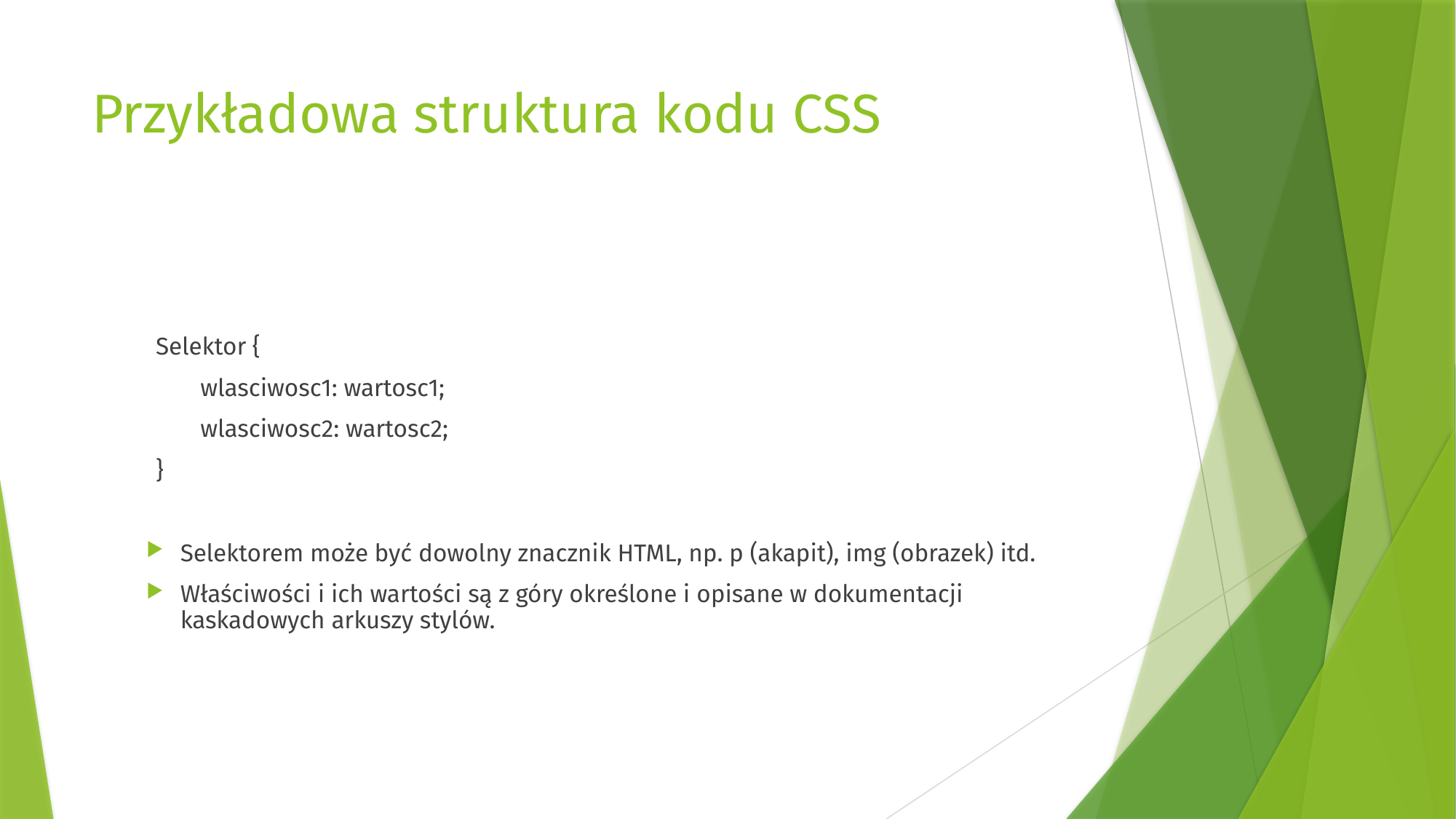

# Przykładowa struktura kodu CSS

Selektor {
       wlasciwosc1: wartosc1;
       wlasciwosc2: wartosc2;
}

Selektorem może być dowolny znacznik HTML, np. p (akapit), img (obrazek) itd.
Właściwości i ich wartości są z góry określone i opisane w dokumentacji kaskadowych arkuszy stylów.